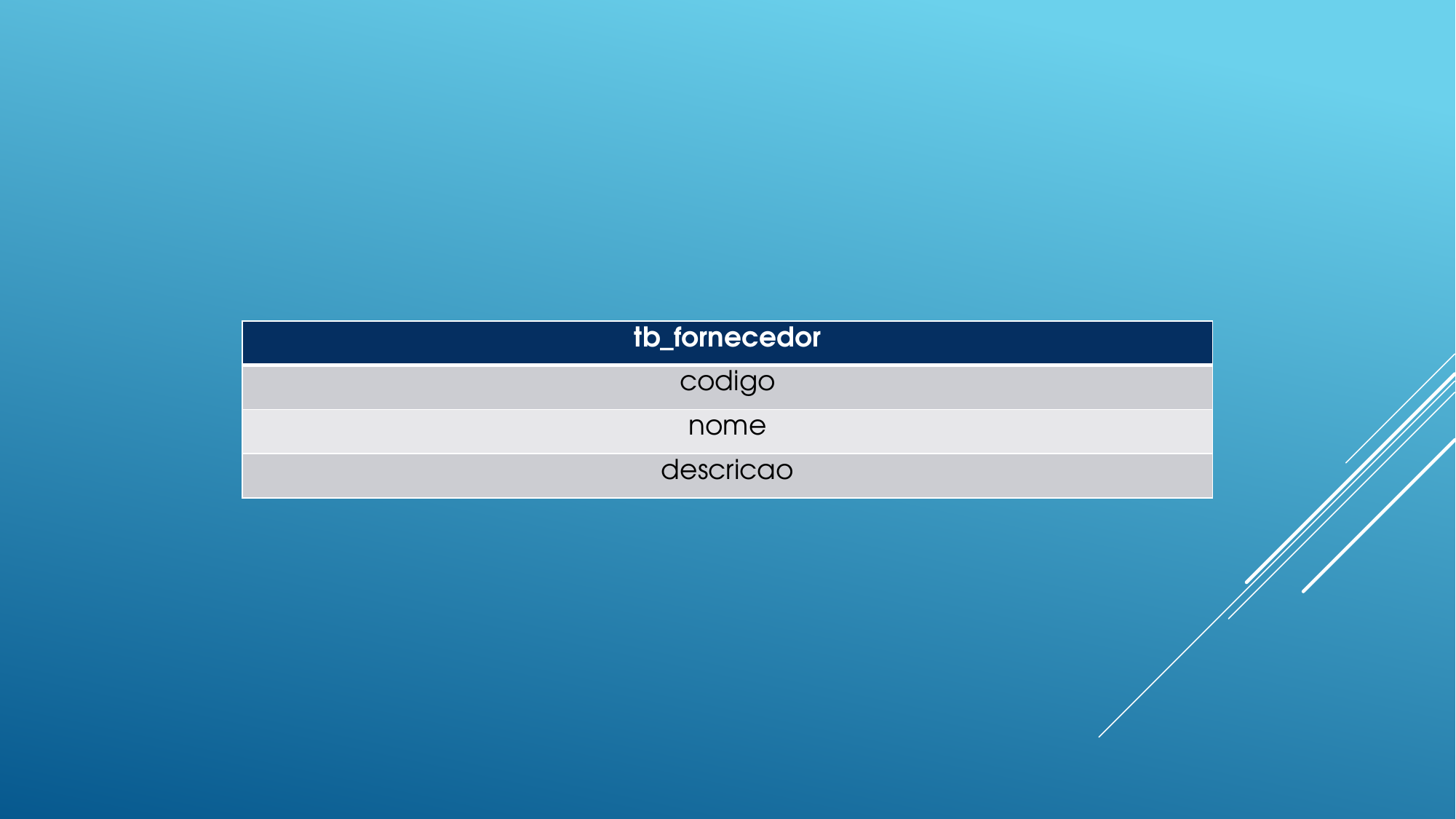

| tb\_fornecedor |
| --- |
| codigo |
| nome |
| descricao |